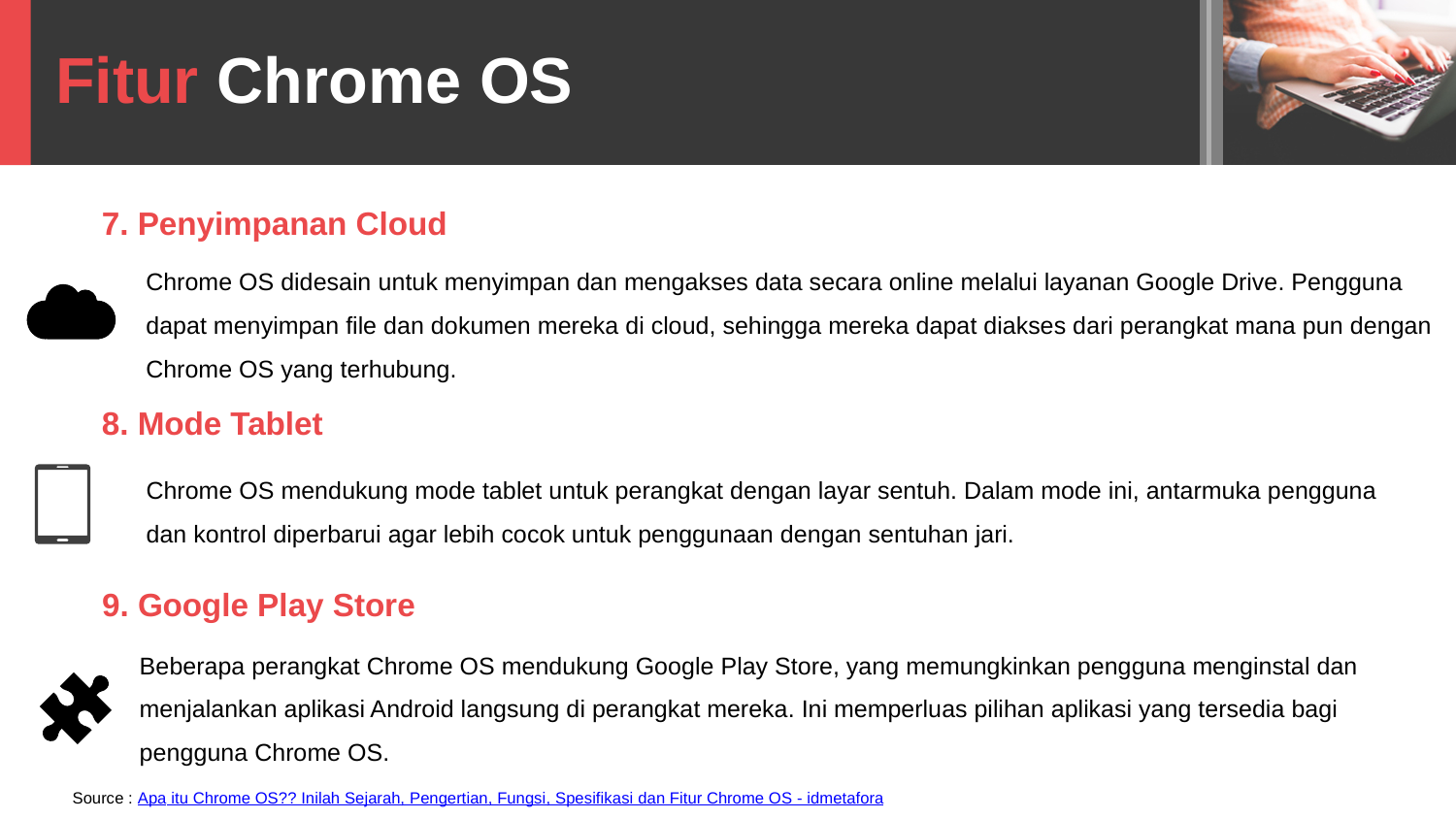

Fitur Chrome OS
7. Penyimpanan Cloud
Chrome OS didesain untuk menyimpan dan mengakses data secara online melalui layanan Google Drive. Pengguna
dapat menyimpan file dan dokumen mereka di cloud, sehingga mereka dapat diakses dari perangkat mana pun dengan Chrome OS yang terhubung.

8. Mode Tablet
Chrome OS mendukung mode tablet untuk perangkat dengan layar sentuh. Dalam mode ini, antarmuka pengguna dan kontrol diperbarui agar lebih cocok untuk penggunaan dengan sentuhan jari.

9. Google Play Store
Beberapa perangkat Chrome OS mendukung Google Play Store, yang memungkinkan pengguna menginstal dan
menjalankan aplikasi Android langsung di perangkat mereka. Ini memperluas pilihan aplikasi yang tersedia bagi
pengguna Chrome OS.

Source : Apa itu Chrome OS?? Inilah Sejarah, Pengertian, Fungsi, Spesifikasi dan Fitur Chrome OS - idmetafora